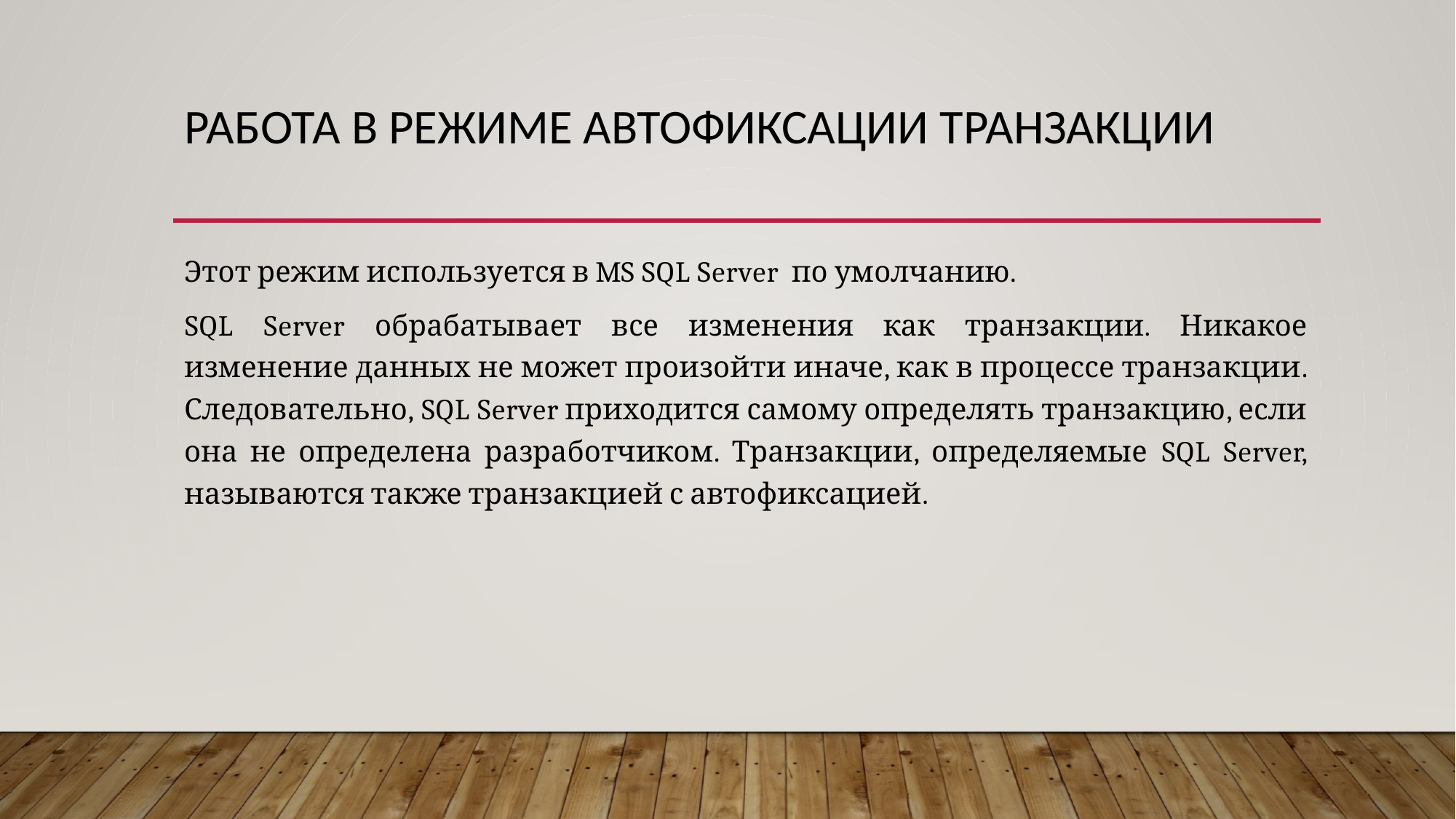

# Работа в режиме автофиксации транзакции
Этот режим используется в MS SQL Server  по умолчанию.
SQL Server обрабатывает все изменения как транзакции. Никакое изменение данных не может произойти иначе, как в процессе транзакции.
Следовательно, SQL Server приходится самому определять транзакцию, если
она не определена разработчиком. Транзакции, определяемые SQL Server,
называются также транзакцией с автофиксацией.